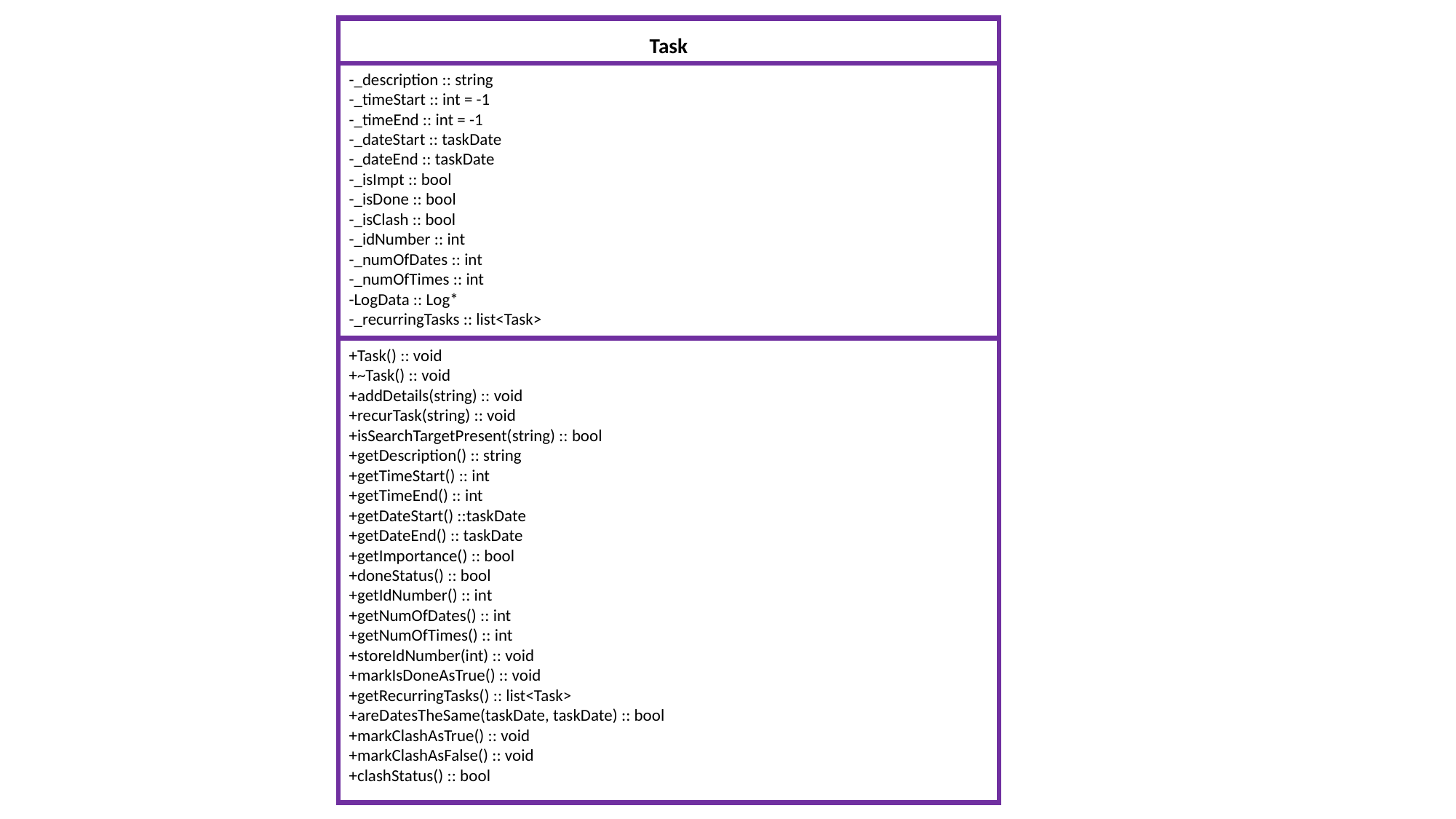

Task
-_description :: string
-_timeStart :: int = -1
-_timeEnd :: int = -1
-_dateStart :: taskDate
-_dateEnd :: taskDate
-_isImpt :: bool
-_isDone :: bool
-_isClash :: bool
-_idNumber :: int
-_numOfDates :: int
-_numOfTimes :: int
-LogData :: Log*
-_recurringTasks :: list<Task>

+Task() :: void
+~Task() :: void
+addDetails(string) :: void
+recurTask(string) :: void
+isSearchTargetPresent(string) :: bool
+getDescription() :: string
+getTimeStart() :: int
+getTimeEnd() :: int
+getDateStart() ::taskDate
+getDateEnd() :: taskDate
+getImportance() :: bool
+doneStatus() :: bool
+getIdNumber() :: int
+getNumOfDates() :: int
+getNumOfTimes() :: int
+storeIdNumber(int) :: void
+markIsDoneAsTrue() :: void
+getRecurringTasks() :: list<Task>
+areDatesTheSame(taskDate, taskDate) :: bool
+markClashAsTrue() :: void
+markClashAsFalse() :: void
+clashStatus() :: bool